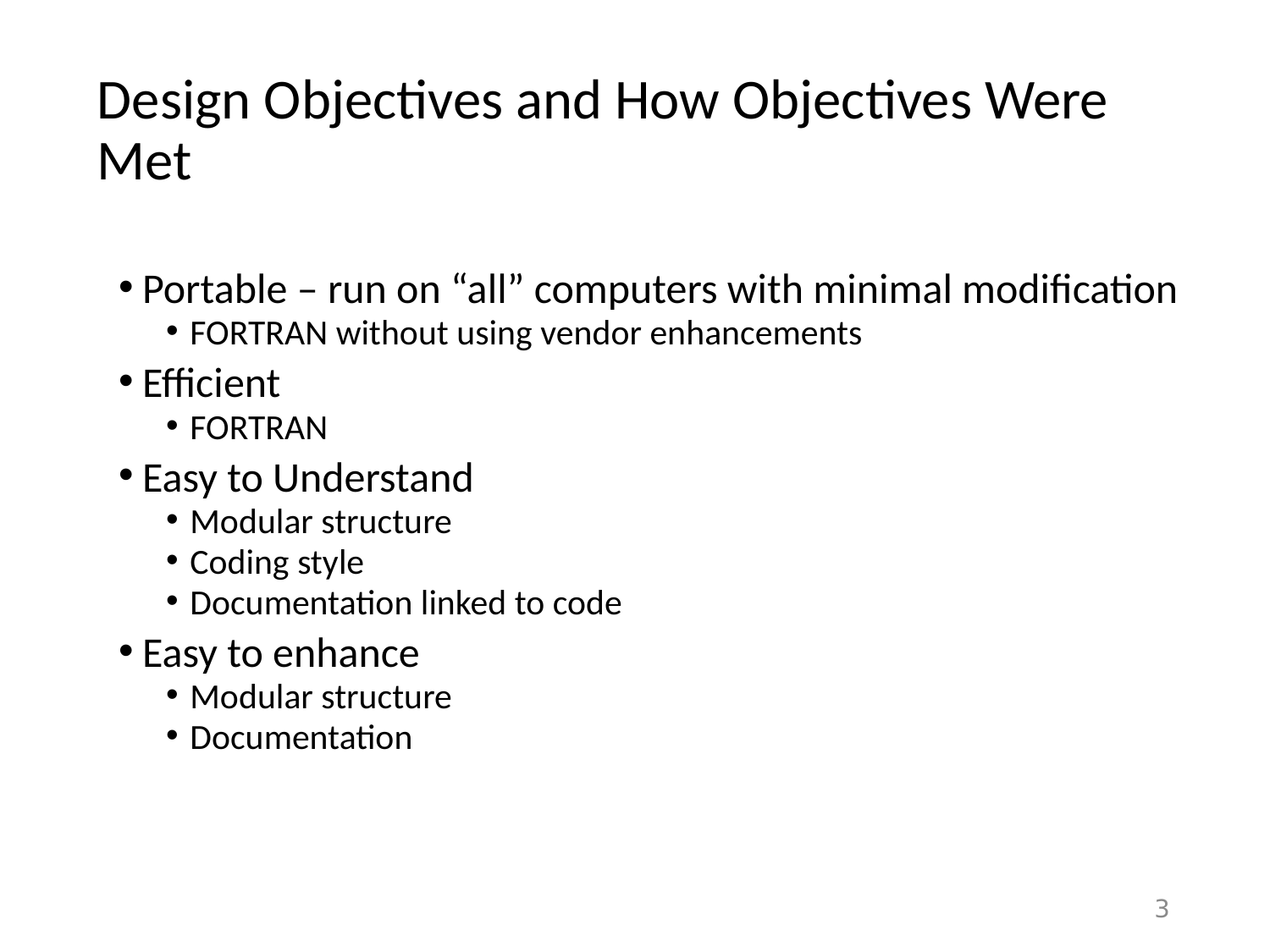

# Design Objectives and How Objectives Were Met
Portable – run on “all” computers with minimal modification
FORTRAN without using vendor enhancements
Efficient
FORTRAN
Easy to Understand
Modular structure
Coding style
Documentation linked to code
Easy to enhance
Modular structure
Documentation
3